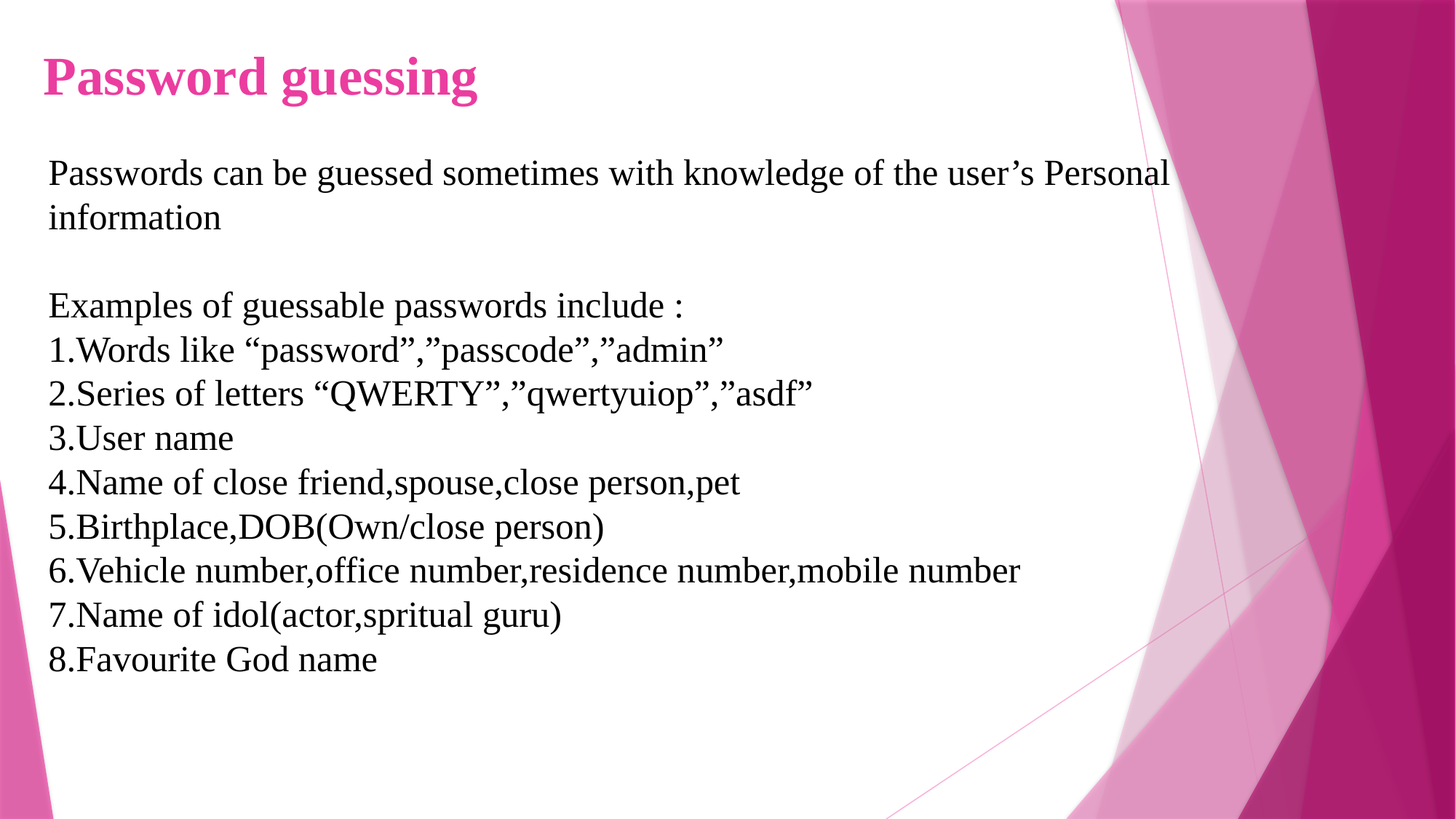

# Password guessing
Passwords can be guessed sometimes with knowledge of the user’s Personal
information

Examples of guessable passwords include :
1.Words like “password”,”passcode”,”admin”
2.Series of letters “QWERTY”,”qwertyuiop”,”asdf”
3.User name
4.Name of close friend,spouse,close person,pet
5.Birthplace,DOB(Own/close person)
6.Vehicle number,office number,residence number,mobile number
7.Name of idol(actor,spritual guru)
8.Favourite God name